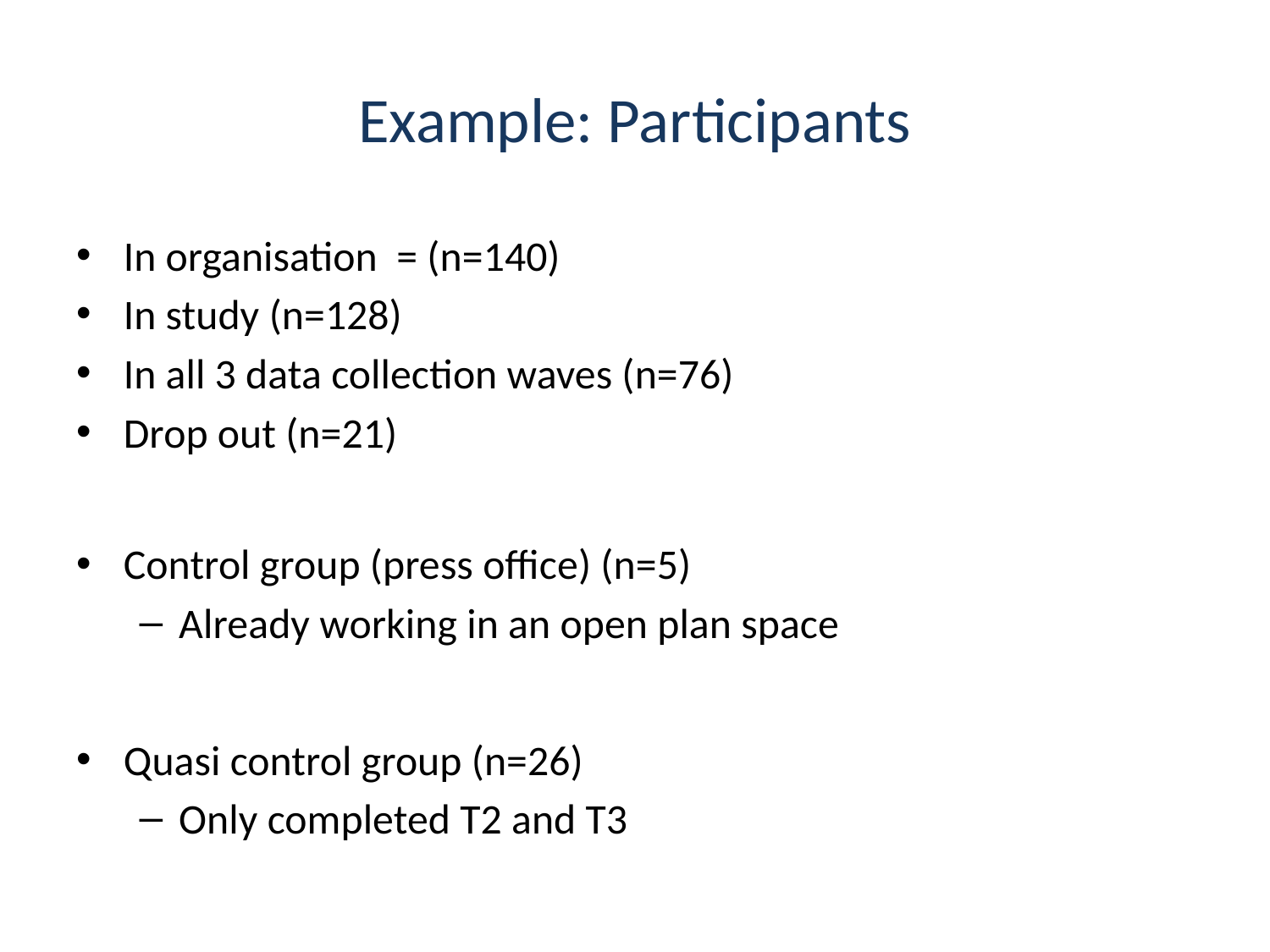

# Example: Participants
In organisation  = (n=140)
In study (n=128)
In all 3 data collection waves (n=76)
Drop out (n=21)

Control group (press office) (n=5)
Already working in an open plan space

Quasi control group (n=26)
Only completed T2 and T3